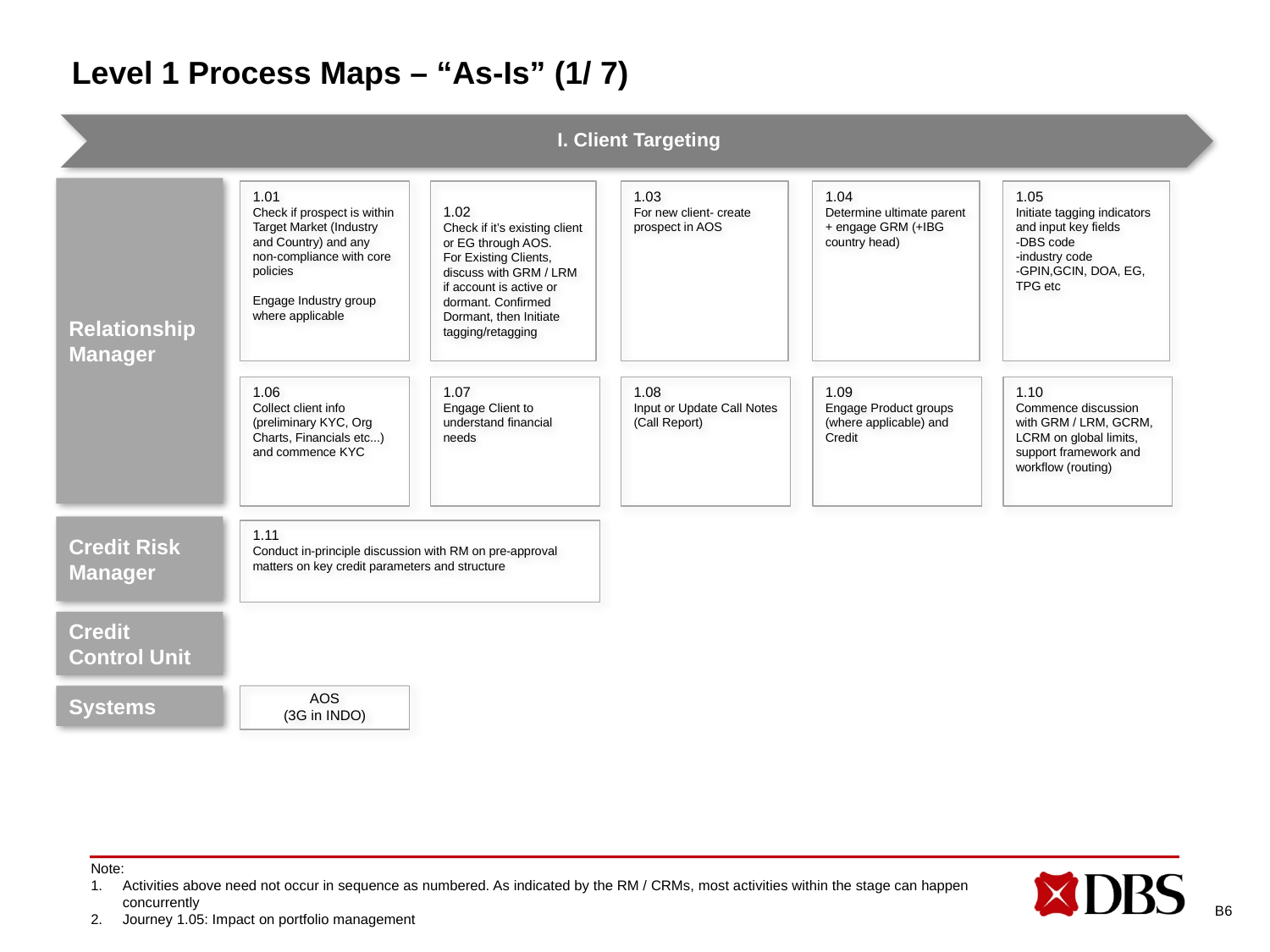

# Level 1 Process Maps – “As-Is” (1/ 7)
I. Client Targeting
Relationship Manager
1.01
Check if prospect is within Target Market (Industry and Country) and any non-compliance with core policies

Engage Industry group where applicable
1.02
Check if it’s existing client or EG through AOS.
For Existing Clients, discuss with GRM / LRM if account is active or dormant. Confirmed Dormant, then Initiate tagging/retagging
1.03
For new client- create prospect in AOS
1.04
Determine ultimate parent + engage GRM (+IBG country head)
1.05
Initiate tagging indicators and input key fields
-DBS code
-industry code
-GPIN,GCIN, DOA, EG, TPG etc
1.06
Collect client info (preliminary KYC, Org Charts, Financials etc...) and commence KYC
1.07
Engage Client to understand financial needs
1.08
Input or Update Call Notes (Call Report)
1.09
Engage Product groups (where applicable) and Credit
1.10
Commence discussion with GRM / LRM, GCRM, LCRM on global limits, support framework and workflow (routing)
Credit Risk Manager
1.11
Conduct in-principle discussion with RM on pre-approval matters on key credit parameters and structure
Credit Control Unit
Systems
AOS
(3G in INDO)
Note:
Activities above need not occur in sequence as numbered. As indicated by the RM / CRMs, most activities within the stage can happen concurrently
Journey 1.05: Impact on portfolio management

B6